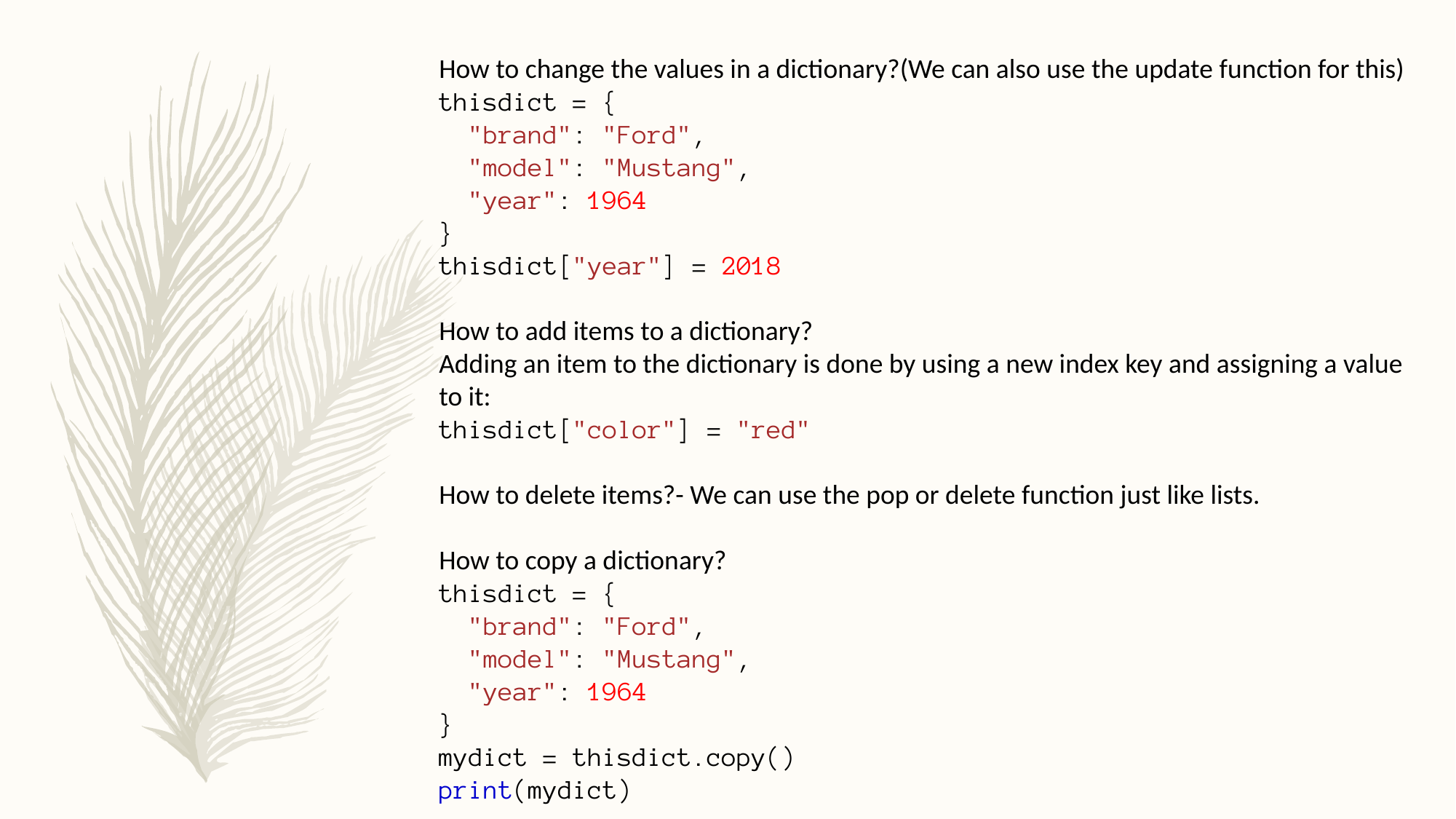

How to change the values in a dictionary?(We can also use the update function for this)
thisdict = {
  "brand": "Ford",
  "model": "Mustang",
  "year": 1964
}
thisdict["year"] = 2018

How to add items to a dictionary?
Adding an item to the dictionary is done by using a new index key and assigning a value to it:
thisdict["color"] = "red"
How to delete items?- We can use the pop or delete function just like lists.

How to copy a dictionary?
thisdict = {
  "brand": "Ford",
  "model": "Mustang",
  "year": 1964
}
mydict = thisdict.copy()
print(mydict)